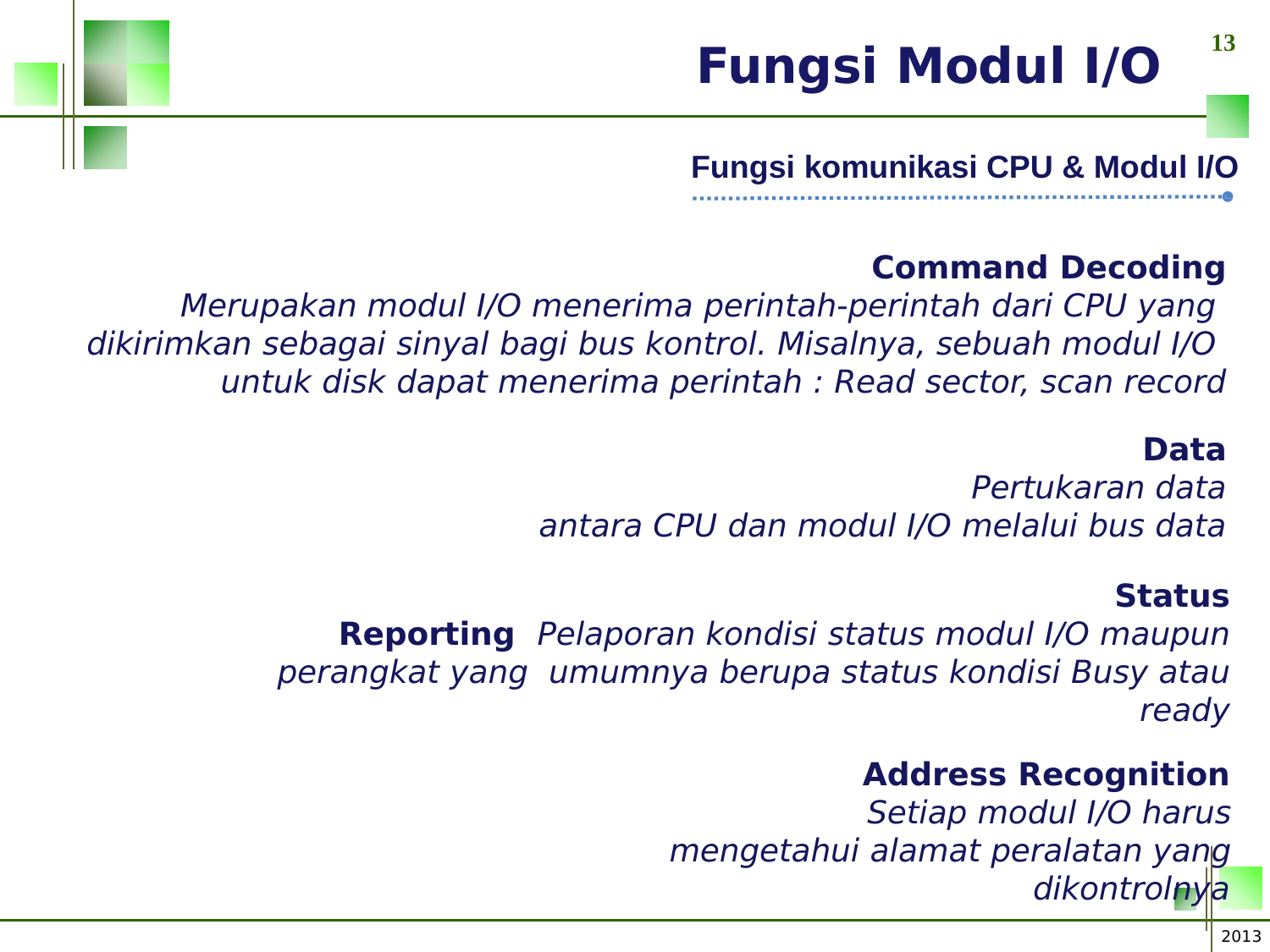

13
# Fungsi Modul I/O
Fungsi komunikasi CPU & Modul I/O

Command Decoding  Merupakan modul I/O menerima perintah-perintah dari CPU yang  dikirimkan sebagai sinyal bagi bus kontrol. Misalnya, sebuah modul I/O  untuk disk dapat menerima perintah : Read sector, scan record
Data
Pertukaran data antara CPU dan modul I/O melalui bus data
Status Reporting  Pelaporan kondisi status modul I/O maupun perangkat yang  umumnya berupa status kondisi Busy atau ready
Address Recognition
Setiap modul I/O harus mengetahui alamat peralatan yang
dikontrolnya

2013